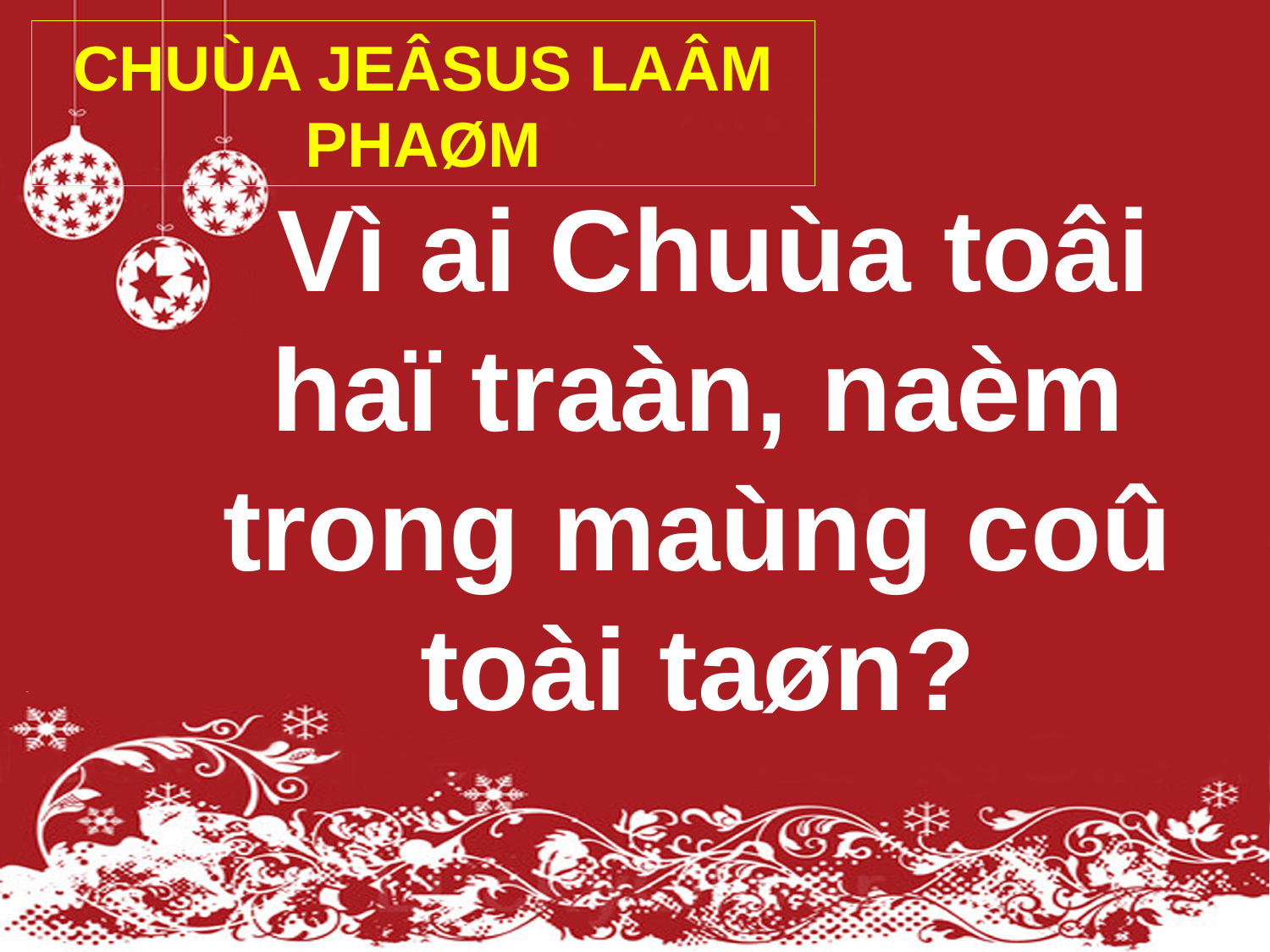

CHUÙA JEÂSUS LAÂM PHAØM
Vì ai Chuùa toâi
haï traàn, naèm
trong maùng coû
toài taøn?